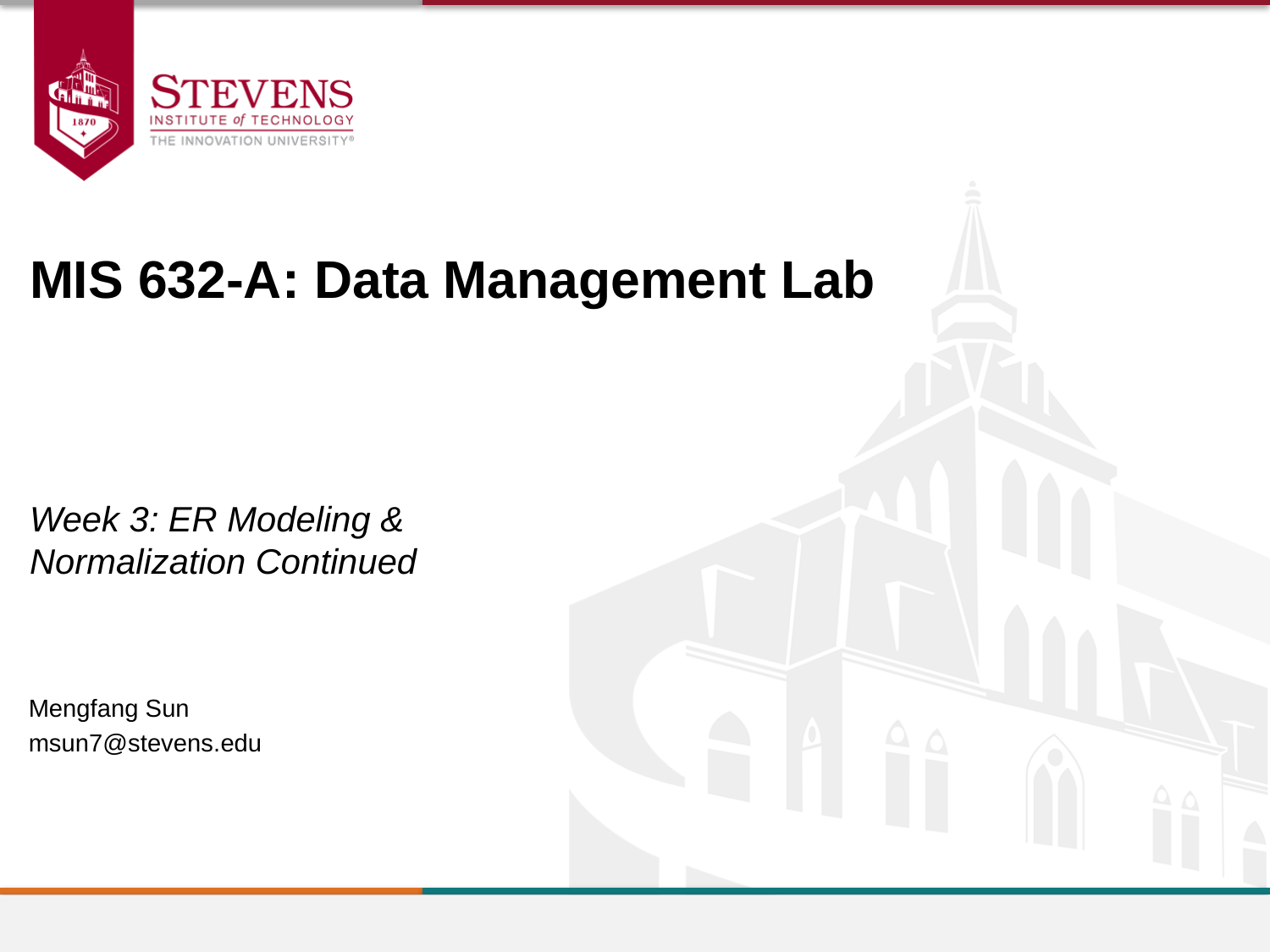

MIS 632-A: Data Management Lab
Week 3: ER Modeling & Normalization Continued
Mengfang Sun
msun7@stevens.edu